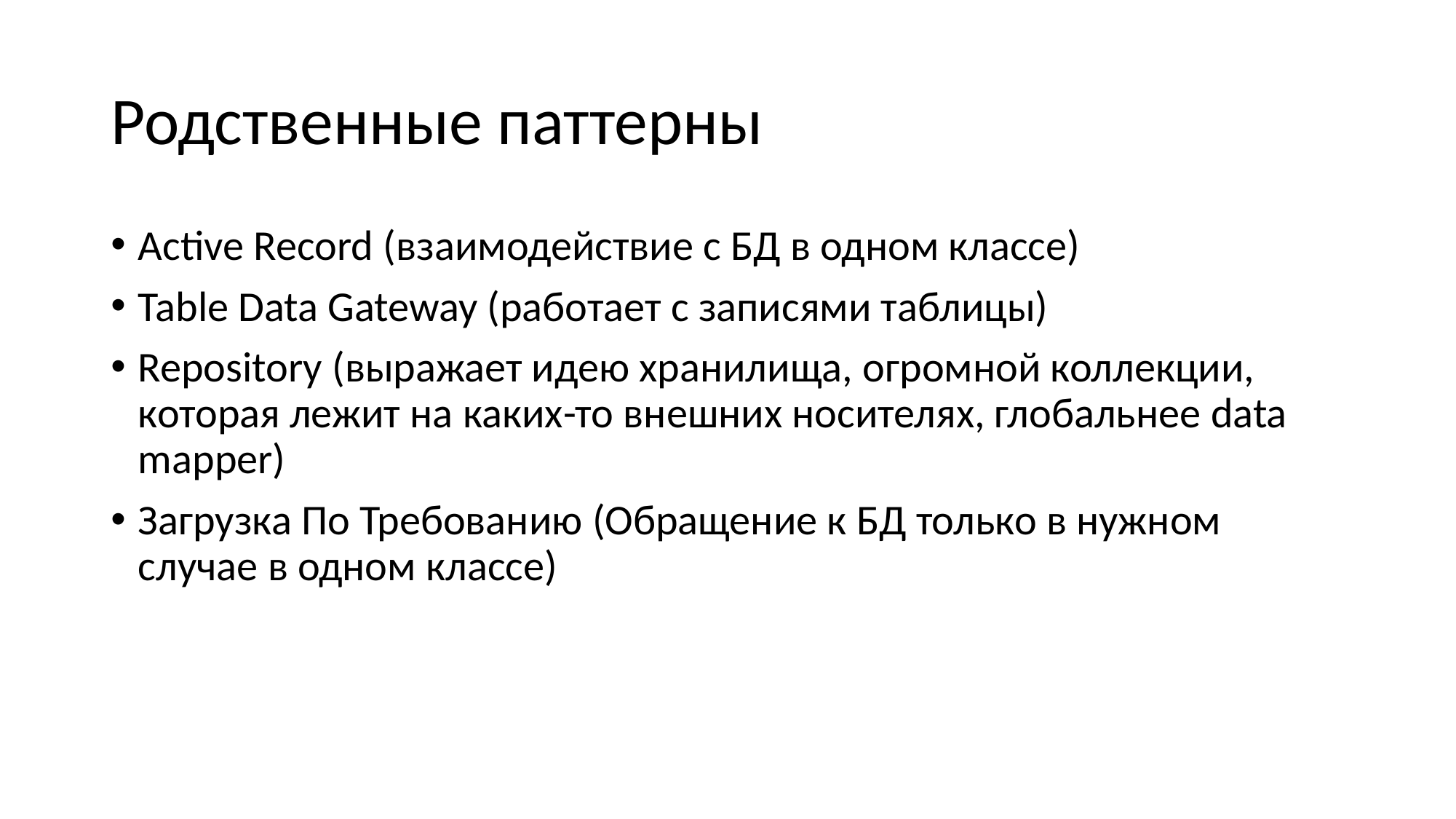

# Родственные паттерны
Active Record (взаимодействие с БД в одном классе)
Table Data Gateway (работает с записями таблицы)
Repository (выражает идею хранилища, огромной коллекции, которая лежит на каких-то внешних носителях, глобальнее data mapper)
Загрузка По Требованию (Обращение к БД только в нужном случае в одном классе)